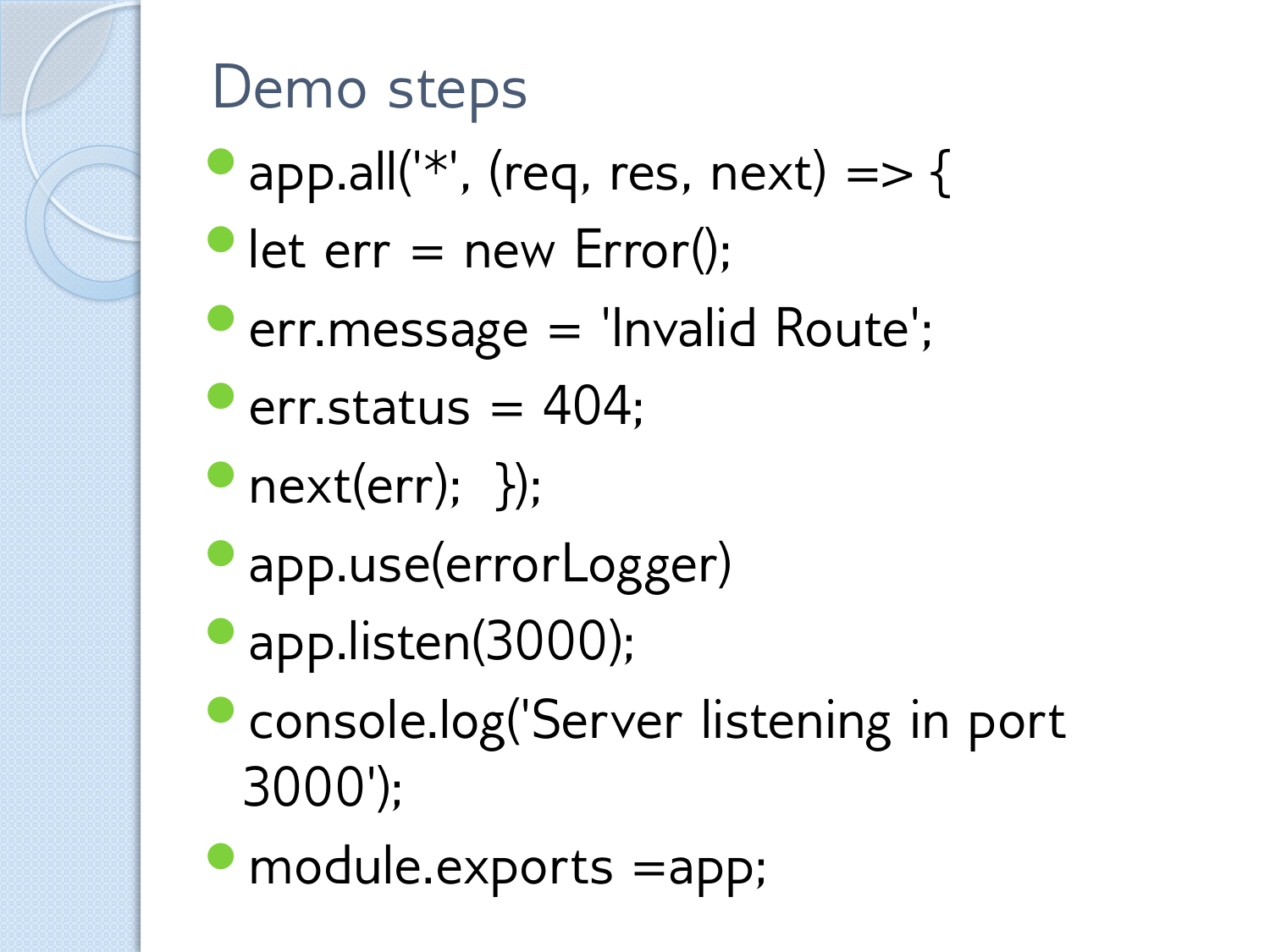

# Demo steps
app.all('*', (req, res, next) => {
let err = new Error();
err.message = 'Invalid Route';
err.status = 404;
next(err);  });
app.use(errorLogger)
app.listen(3000);
console.log('Server listening in port 3000');
module.exports =app;